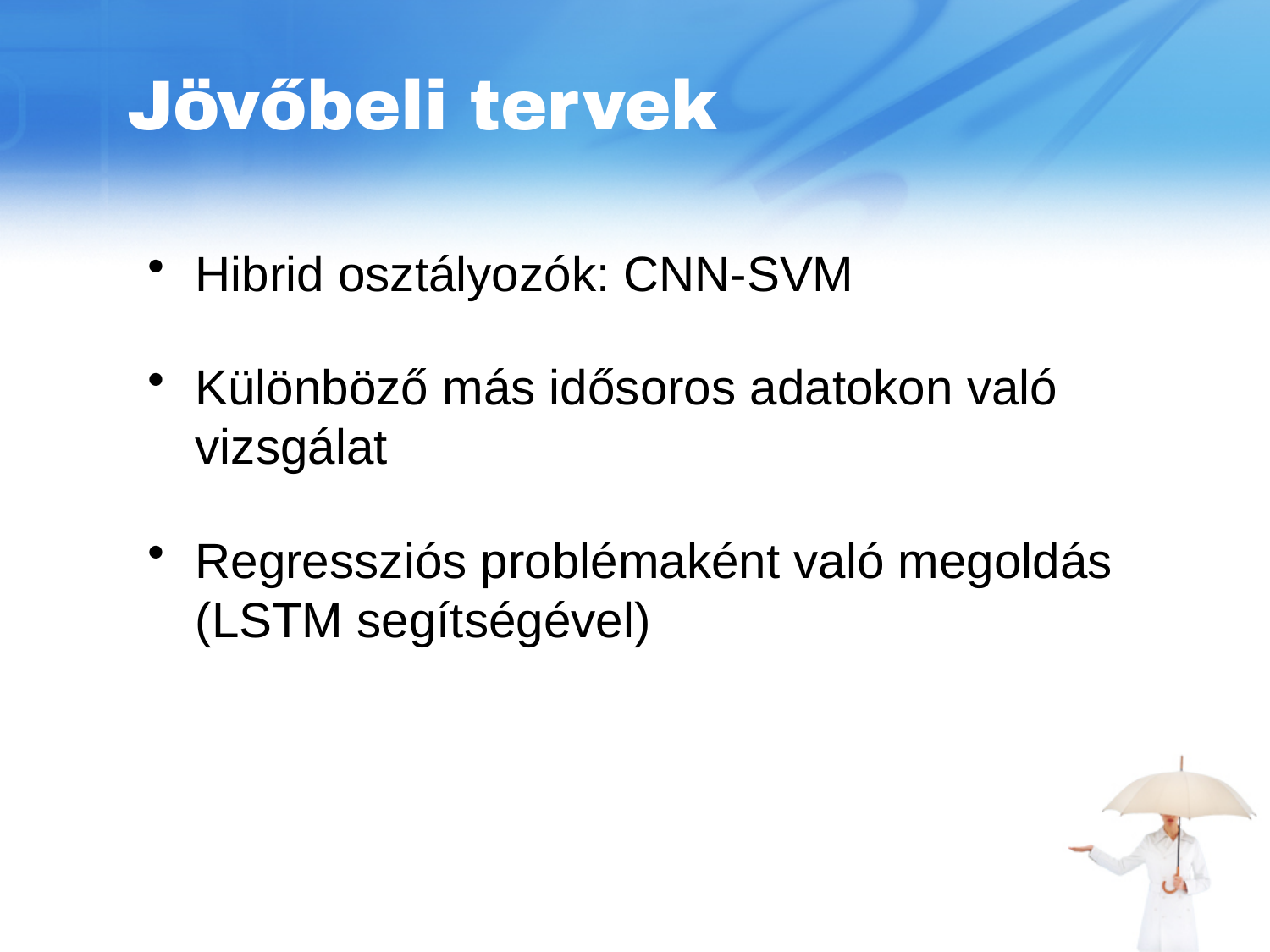

# Jövőbeli tervek
Hibrid osztályozók: CNN-SVM

Különböző más idősoros adatokon való vizsgálat

Regressziós problémaként való megoldás (LSTM segítségével)